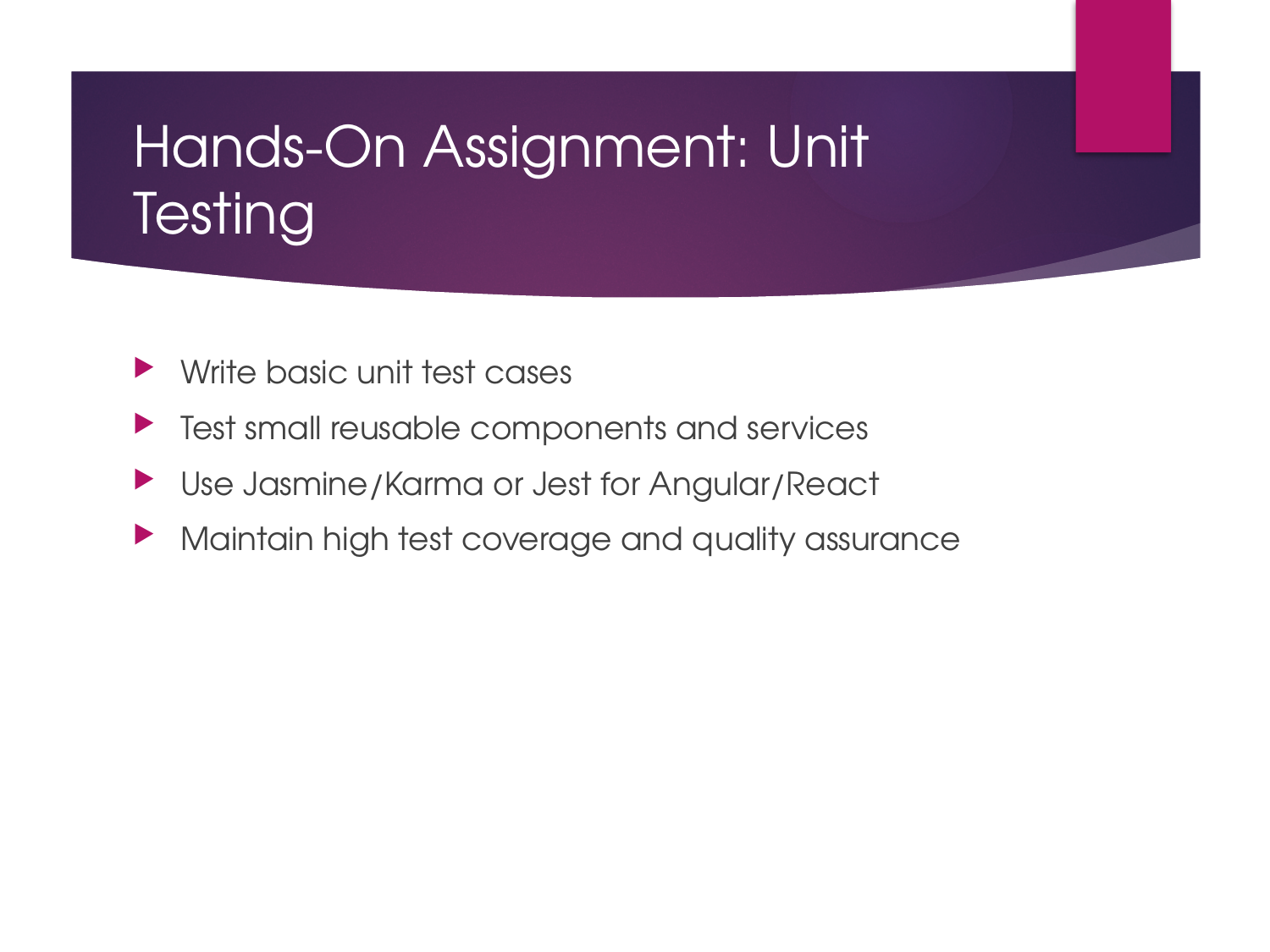

# Hands-On Assignment: Unit Testing
Write basic unit test cases
Test small reusable components and services
Use Jasmine/Karma or Jest for Angular/React
Maintain high test coverage and quality assurance